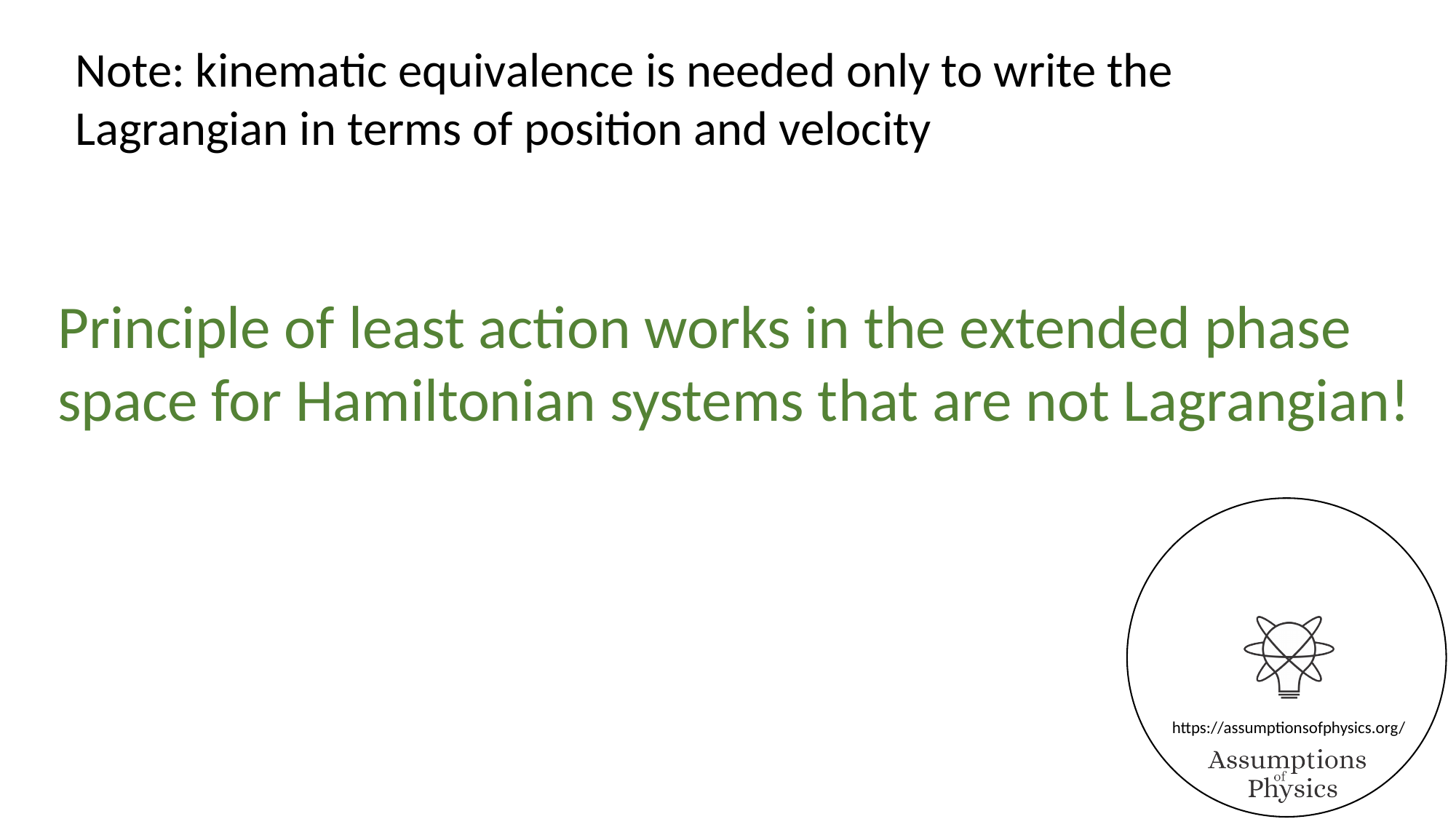

Note: kinematic equivalence is needed only to write the Lagrangian in terms of position and velocity
Principle of least action works in the extended phase space for Hamiltonian systems that are not Lagrangian!